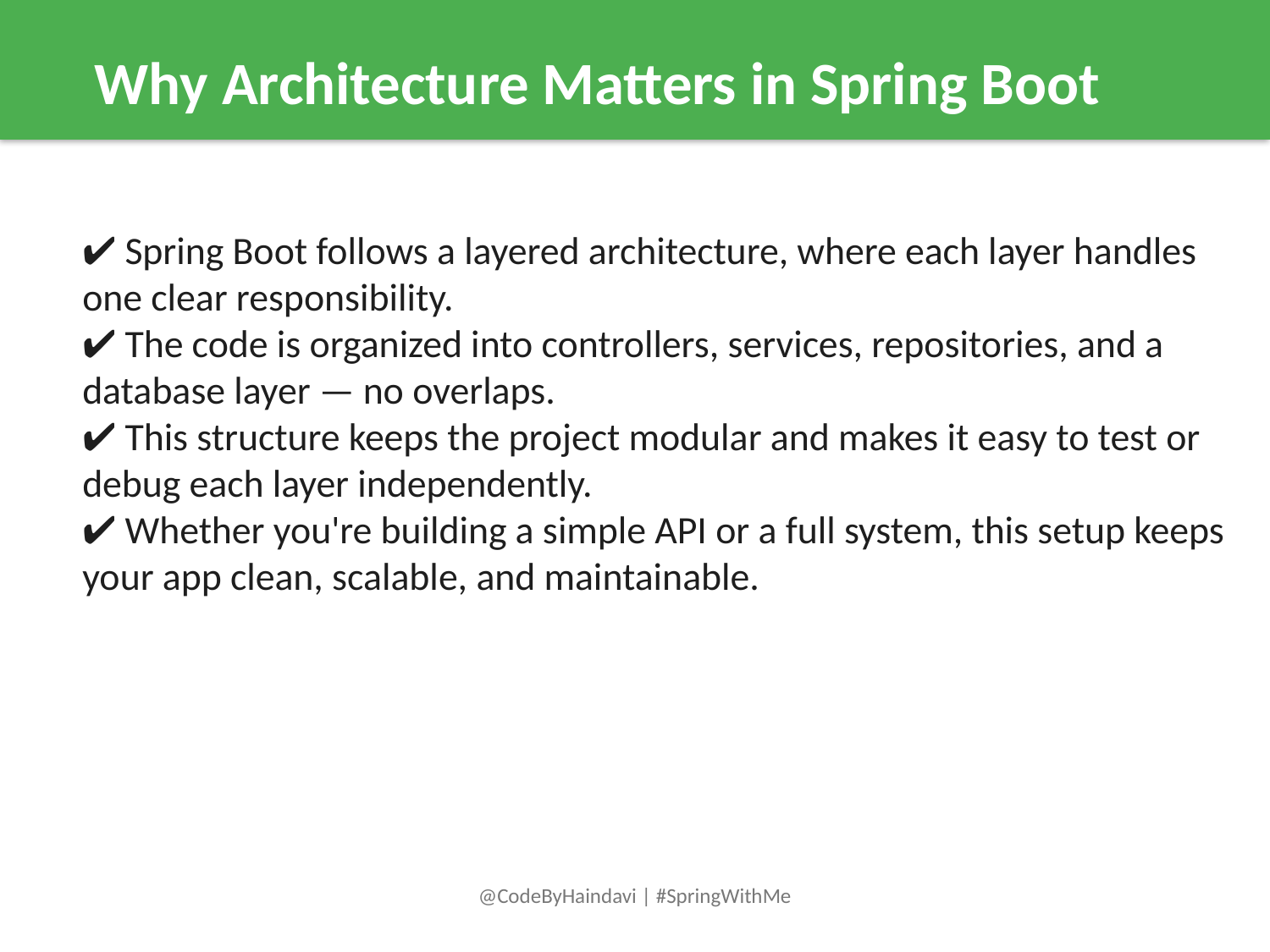

Why Architecture Matters in Spring Boot
✔️ Spring Boot follows a layered architecture, where each layer handles one clear responsibility.
✔️ The code is organized into controllers, services, repositories, and a database layer — no overlaps.
✔️ This structure keeps the project modular and makes it easy to test or debug each layer independently.
✔️ Whether you're building a simple API or a full system, this setup keeps your app clean, scalable, and maintainable.
@CodeByHaindavi | #SpringWithMe